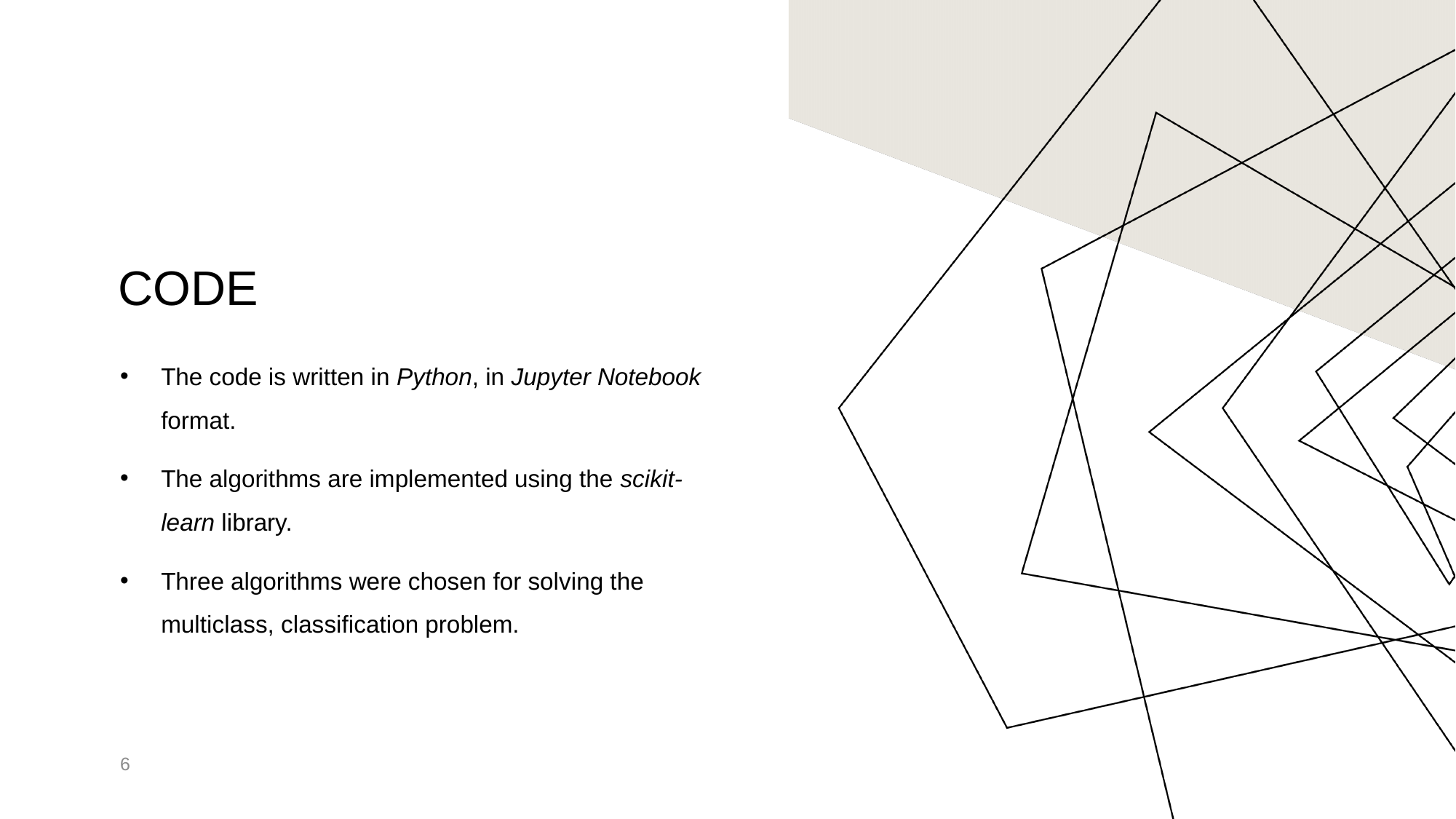

# code
The code is written in Python, in Jupyter Notebook format.
The algorithms are implemented using the scikit-learn library.
Three algorithms were chosen for solving the multiclass, classification problem.
6